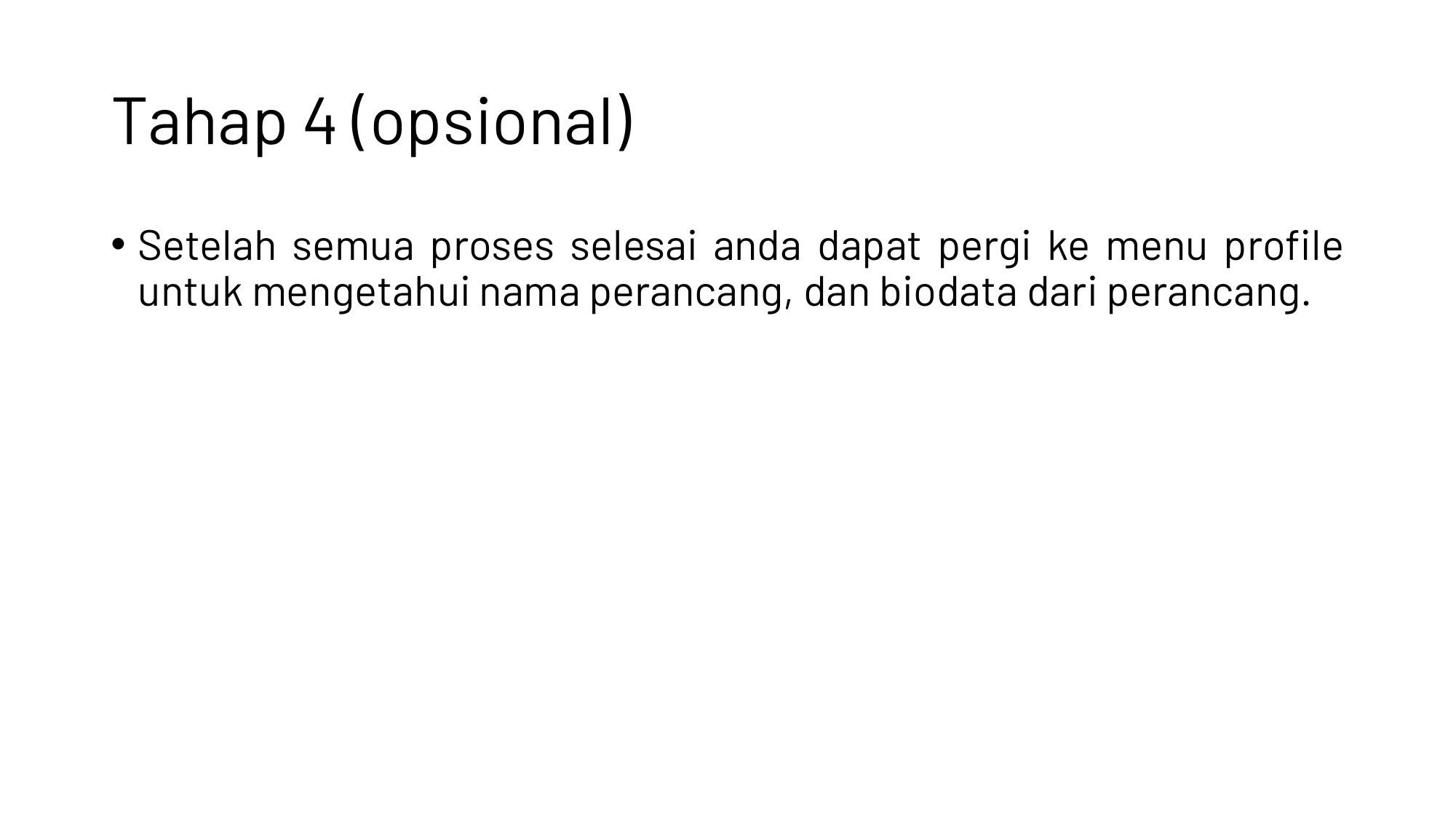

# Tahap 4 (opsional)
Setelah semua proses selesai anda dapat pergi ke menu profile untuk mengetahui nama perancang, dan biodata dari perancang.